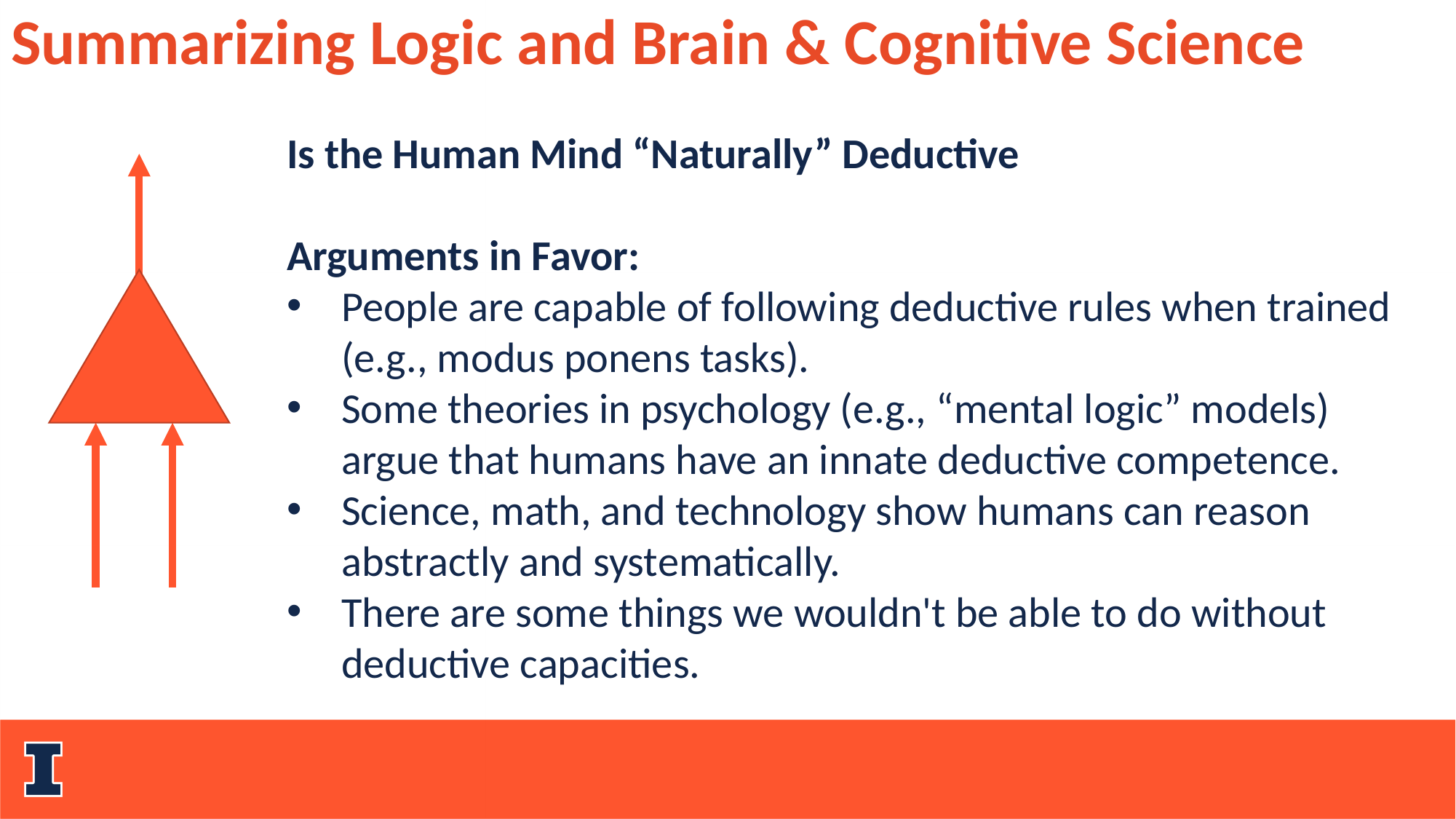

Summarizing Logic and Brain & Cognitive Science
Is the Human Mind “Naturally” Deductive

Arguments in Favor:
People are capable of following deductive rules when trained (e.g., modus ponens tasks).
Some theories in psychology (e.g., “mental logic” models) argue that humans have an innate deductive competence.
Science, math, and technology show humans can reason abstractly and systematically.
There are some things we wouldn't be able to do without deductive capacities.